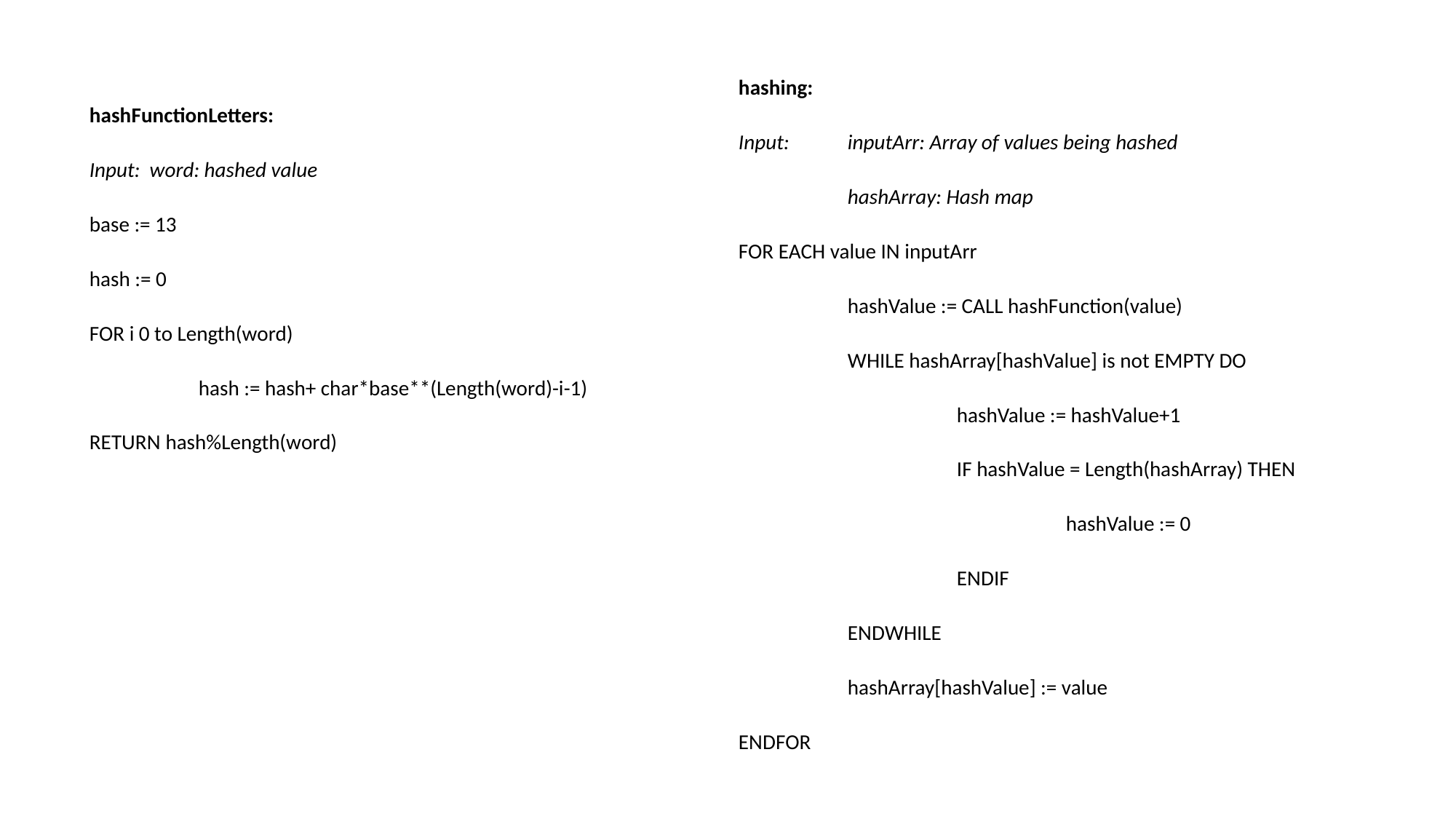

hashing:
Input:	inputArr: Array of values being hashed
	hashArray: Hash map
FOR EACH value IN inputArr
	hashValue := CALL hashFunction(value)
	WHILE hashArray[hashValue] is not EMPTY DO
		hashValue := hashValue+1
		IF hashValue = Length(hashArray) THEN
			hashValue := 0
		ENDIF
	ENDWHILE
	hashArray[hashValue] := value
ENDFOR
hashFunctionLetters:
Input:  word: hashed value
base := 13
hash := 0
FOR i 0 to Length(word)
	hash := hash+ char*base**(Length(word)-i-1)
RETURN hash%Length(word)